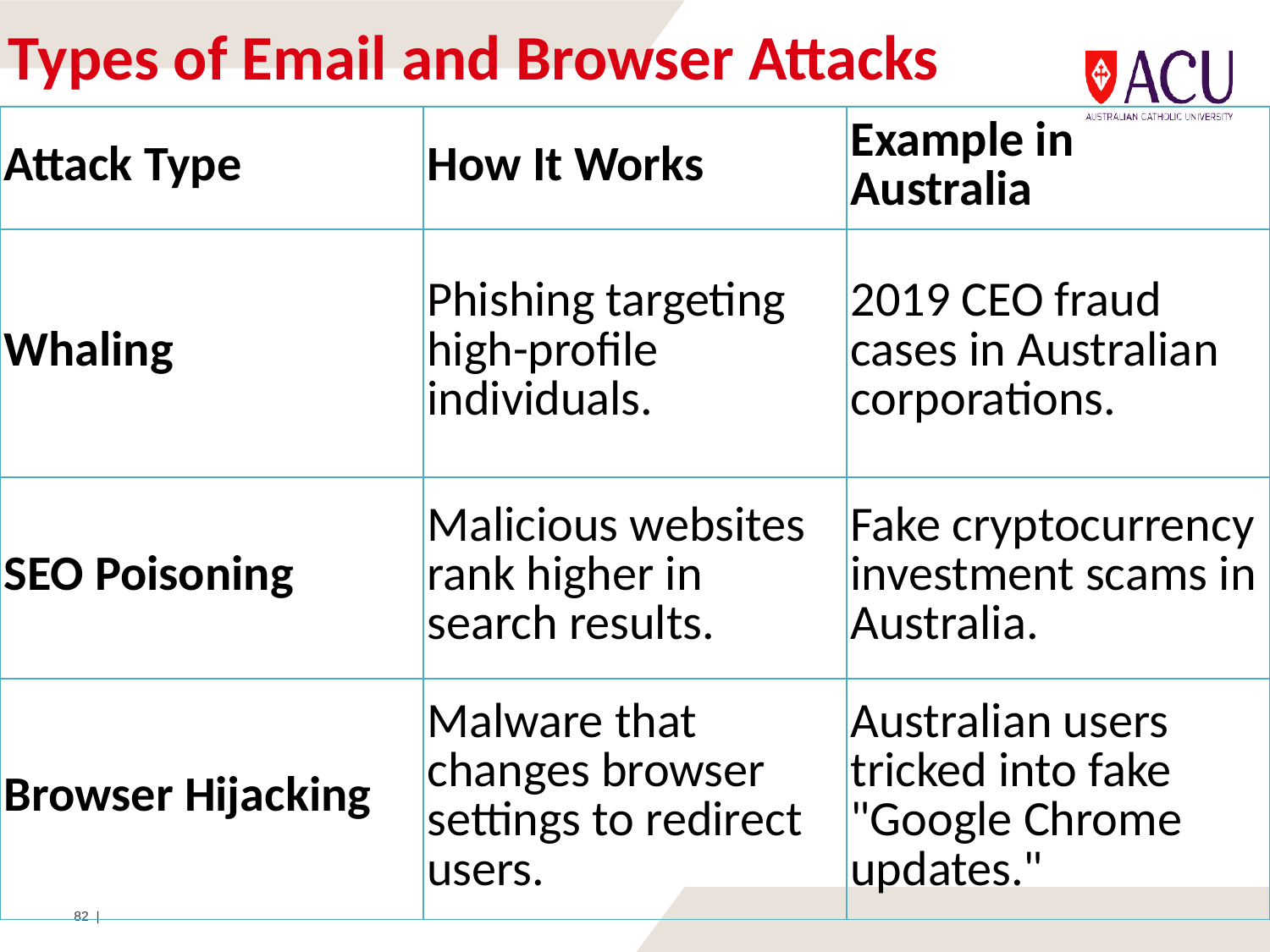

# Types of Email and Browser Attacks
| Attack Type | How It Works | Example in Australia |
| --- | --- | --- |
| Whaling | Phishing targeting high-profile individuals. | 2019 CEO fraud cases in Australian corporations. |
| SEO Poisoning | Malicious websites rank higher in search results. | Fake cryptocurrency investment scams in Australia. |
| Browser Hijacking | Malware that changes browser settings to redirect users. | Australian users tricked into fake "Google Chrome updates." |
82 |